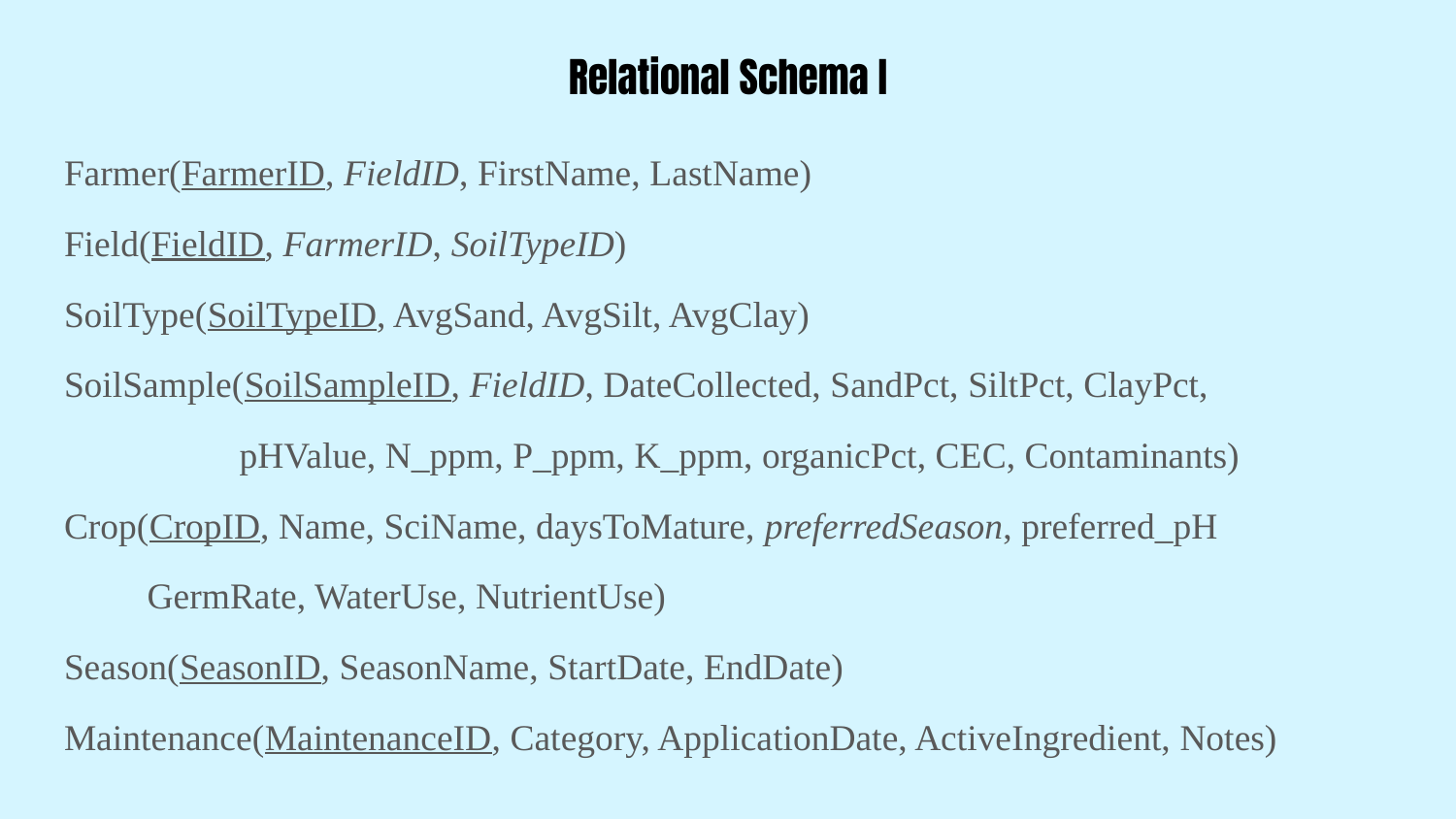

# Relational Schema I
Farmer(FarmerID, FieldID, FirstName, LastName)
Field(FieldID, FarmerID, SoilTypeID)
SoilType(SoilTypeID, AvgSand, AvgSilt, AvgClay)
SoilSample(SoilSampleID, FieldID, DateCollected, SandPct, SiltPct, ClayPct,
                   pHValue, N_ppm, P_ppm, K_ppm, organicPct, CEC, Contaminants)
Crop(CropID, Name, SciName, daysToMature, preferredSeason, preferred_pH
         GermRate, WaterUse, NutrientUse)
Season(SeasonID, SeasonName, StartDate, EndDate)
Maintenance(MaintenanceID, Category, ApplicationDate, ActiveIngredient, Notes)